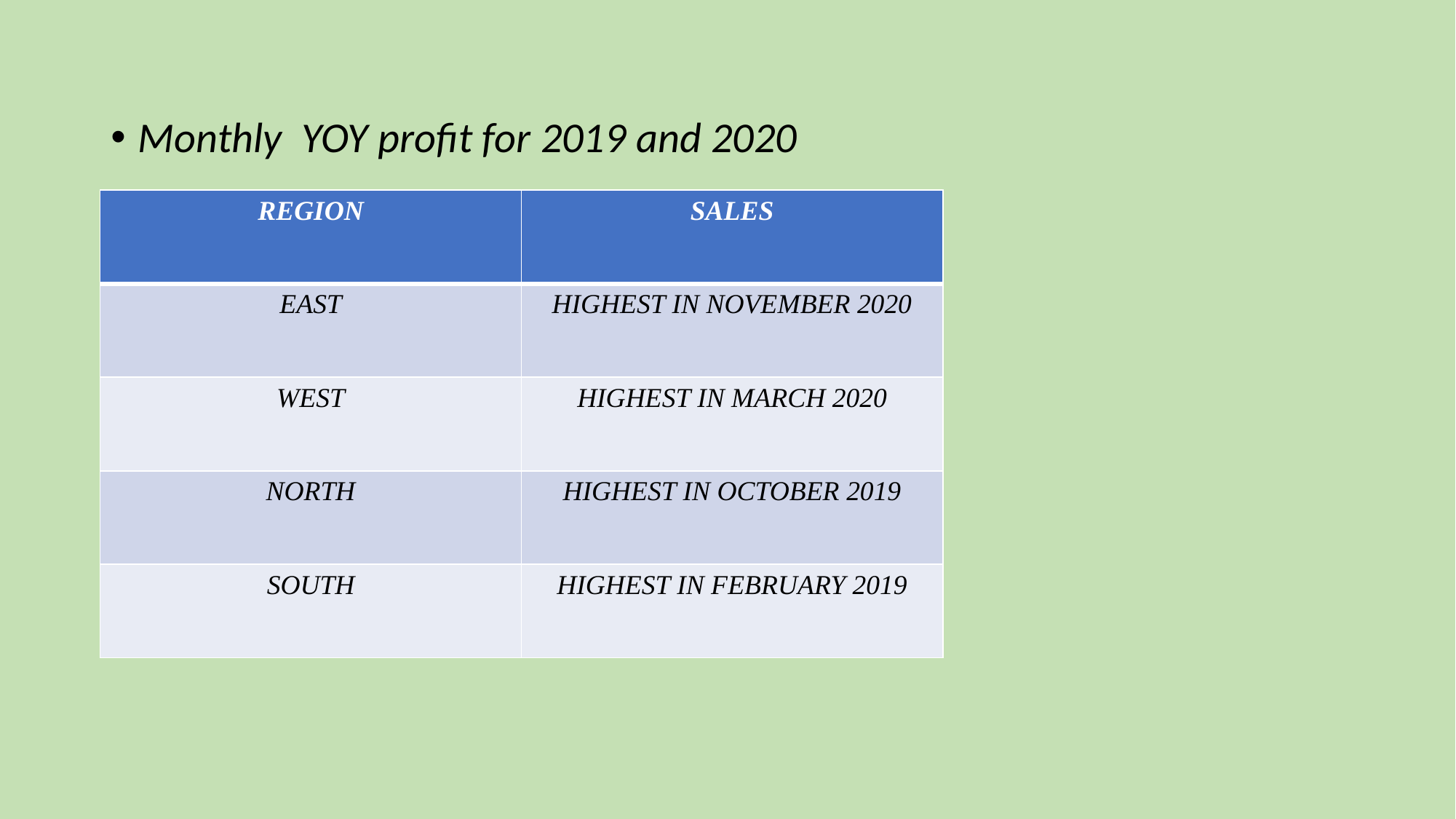

#
Monthly  YOY profit for 2019 and 2020

| REGION | SALES |
| --- | --- |
| EAST | HIGHEST IN NOVEMBER 2020 |
| WEST | HIGHEST IN MARCH 2020 |
| NORTH | HIGHEST IN OCTOBER 2019 |
| SOUTH | HIGHEST IN FEBRUARY 2019 |